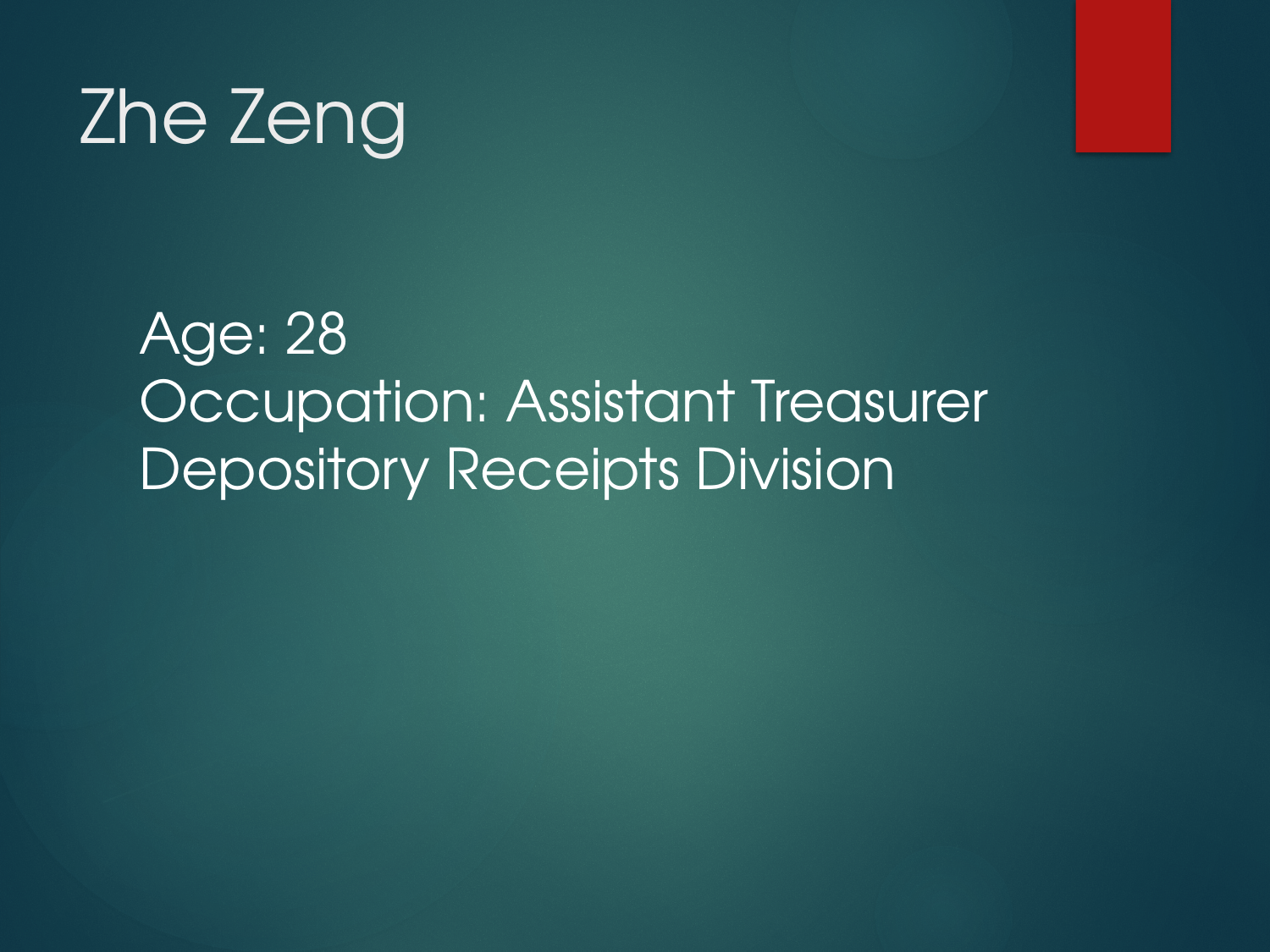

# Zhe Zeng

Age: 28
Occupation: Assistant Treasurer Depository Receipts Division